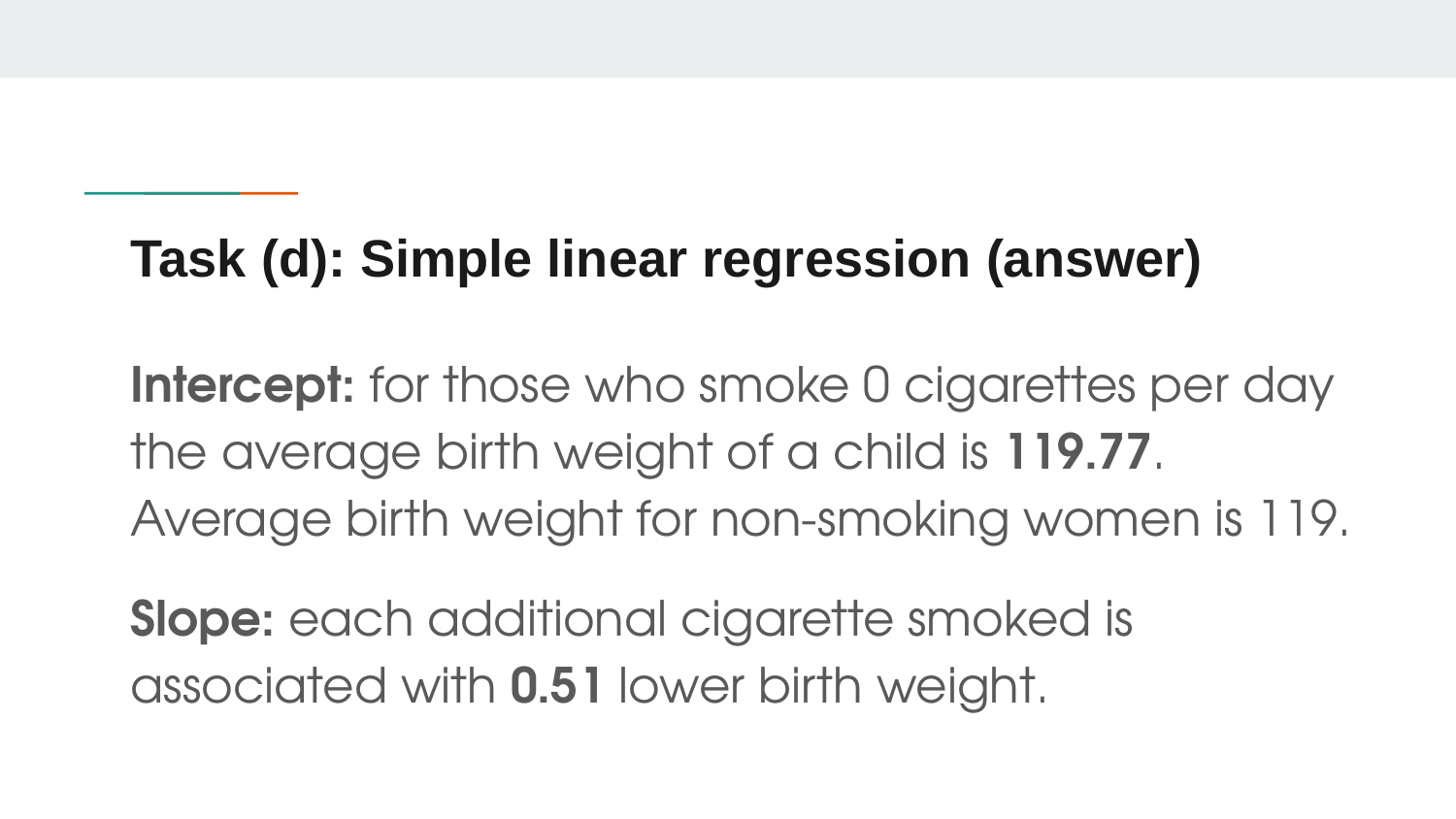

# Task (d): Simple linear regression (answer)
Intercept: for those who smoke 0 cigarettes per day the average birth weight of a child is 119.77. Average birth weight for non-smoking women is 119.
Slope: each additional cigarette smoked is associated with 0.51 lower birth weight.